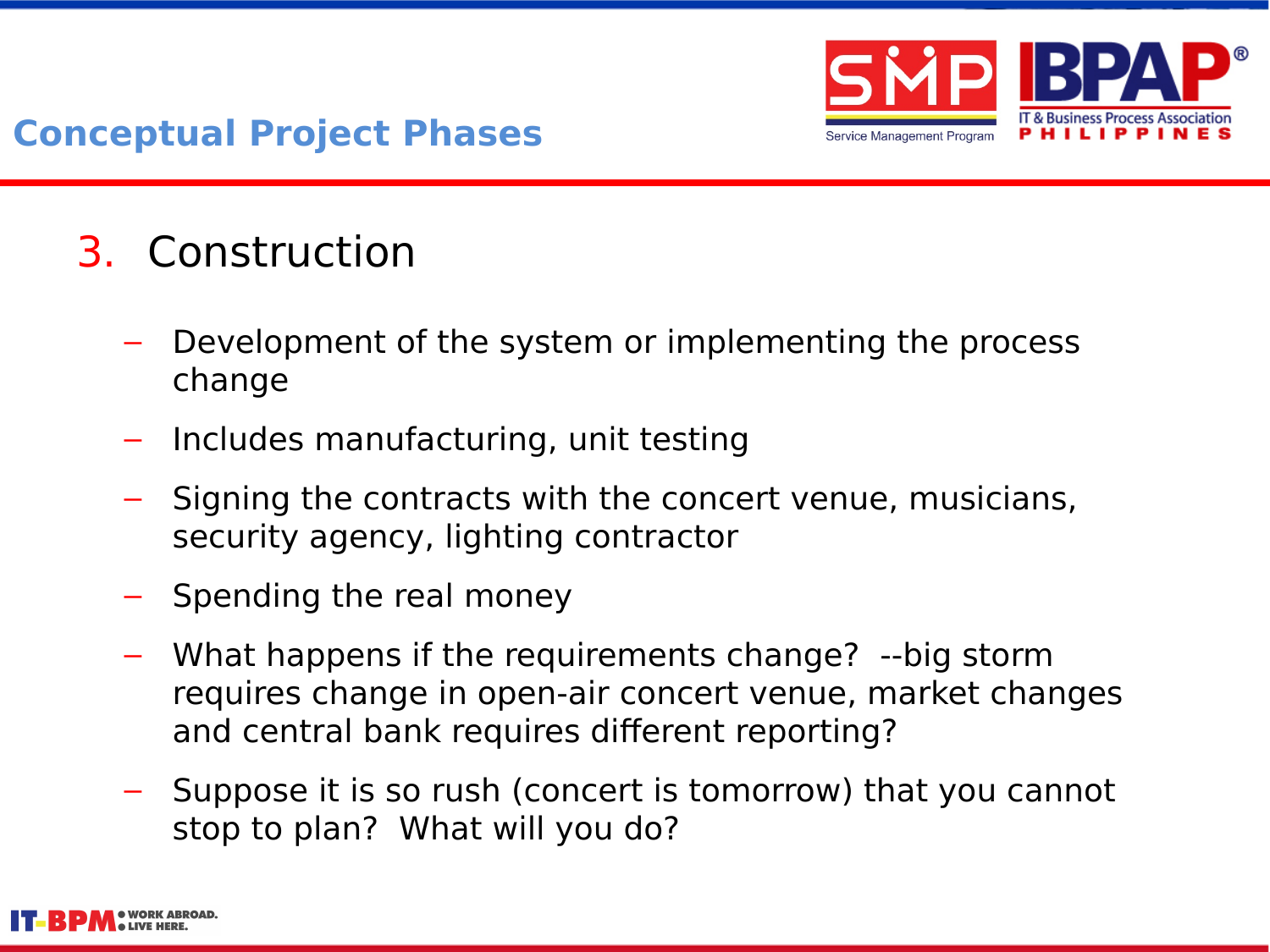

# Conceptual Project Phases
Construction

Development of the system or implementing the process change
Includes manufacturing, unit testing
Signing the contracts with the concert venue, musicians, security agency, lighting contractor
Spending the real money
What happens if the requirements change?  --big storm requires change in open-air concert venue, market changes and central bank requires different reporting?
Suppose it is so rush (concert is tomorrow) that you cannot stop to plan?  What will you do?